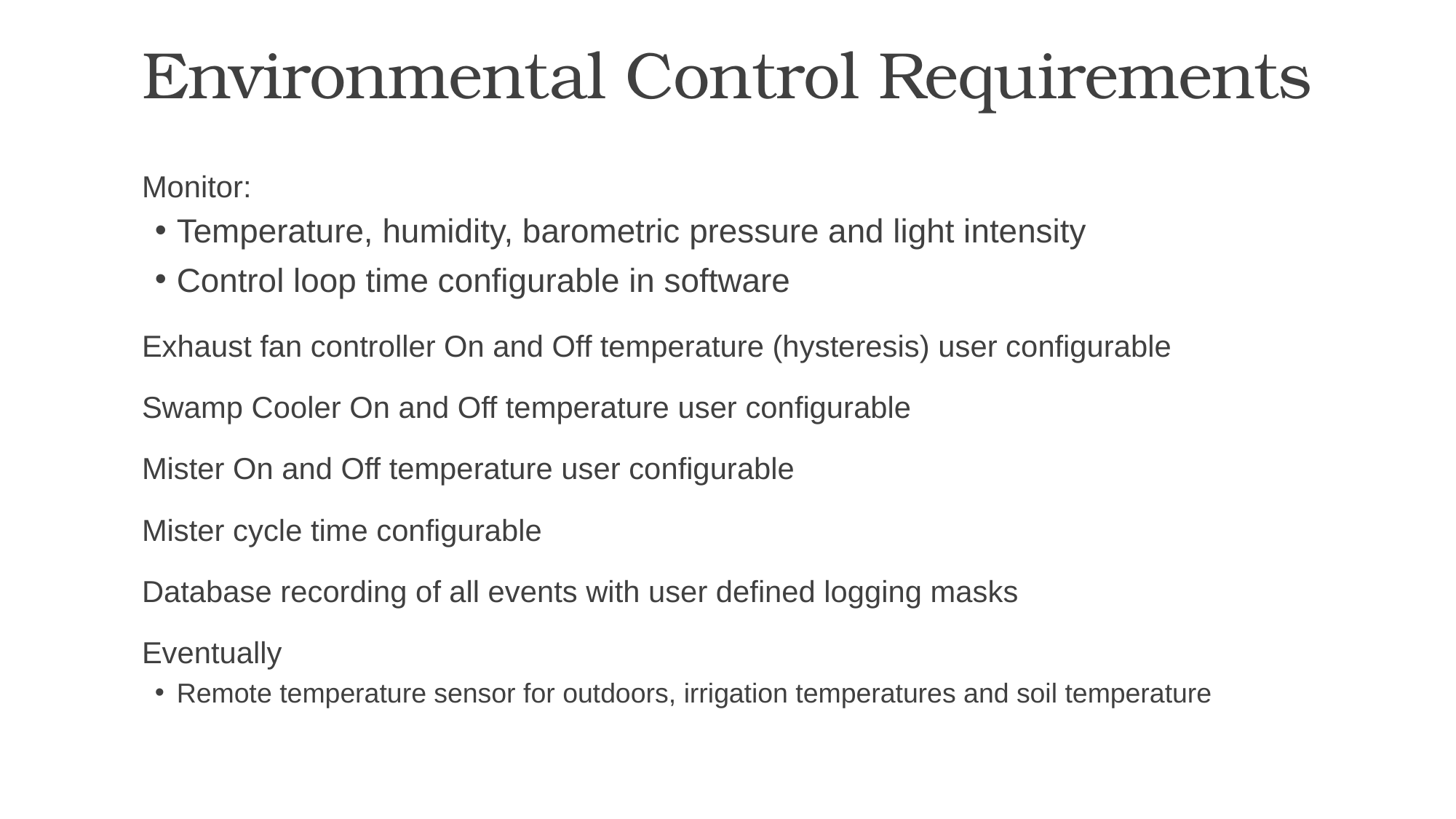

# Environmental Control Requirements
Monitor:
Temperature, humidity, barometric pressure and light intensity
Control loop time configurable in software
Exhaust fan controller On and Off temperature (hysteresis) user configurable
Swamp Cooler On and Off temperature user configurable
Mister On and Off temperature user configurable
Mister cycle time configurable
Database recording of all events with user defined logging masks
Eventually
Remote temperature sensor for outdoors, irrigation temperatures and soil temperature